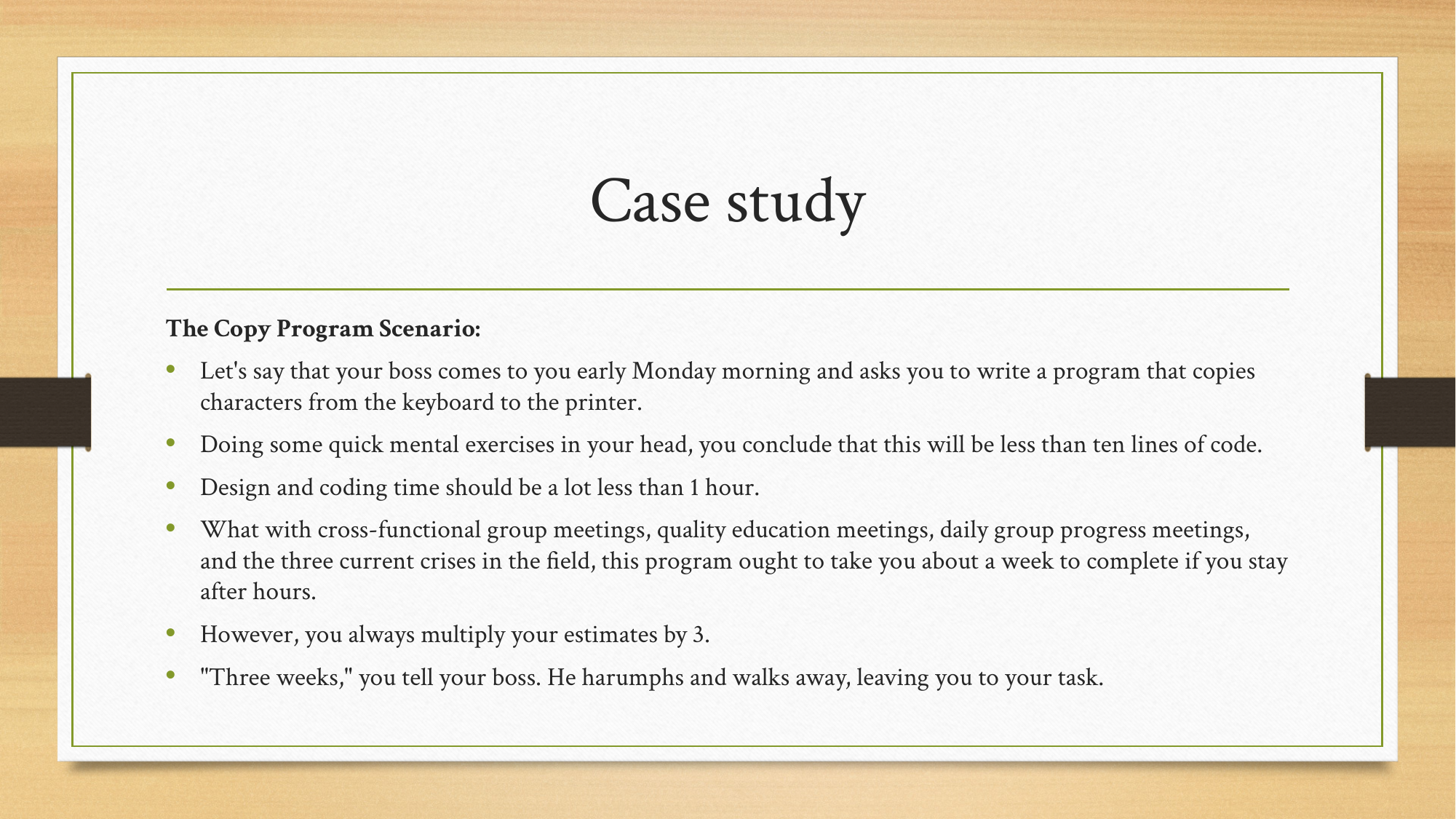

# Case study
The Copy Program Scenario:
Let's say that your boss comes to you early Monday morning and asks you to write a program that copies characters from the keyboard to the printer.
Doing some quick mental exercises in your head, you conclude that this will be less than ten lines of code.
Design and coding time should be a lot less than 1 hour.
What with cross-functional group meetings, quality education meetings, daily group progress meetings, and the three current crises in the field, this program ought to take you about a week to complete if you stay after hours.
However, you always multiply your estimates by 3.
"Three weeks," you tell your boss. He harumphs and walks away, leaving you to your task.